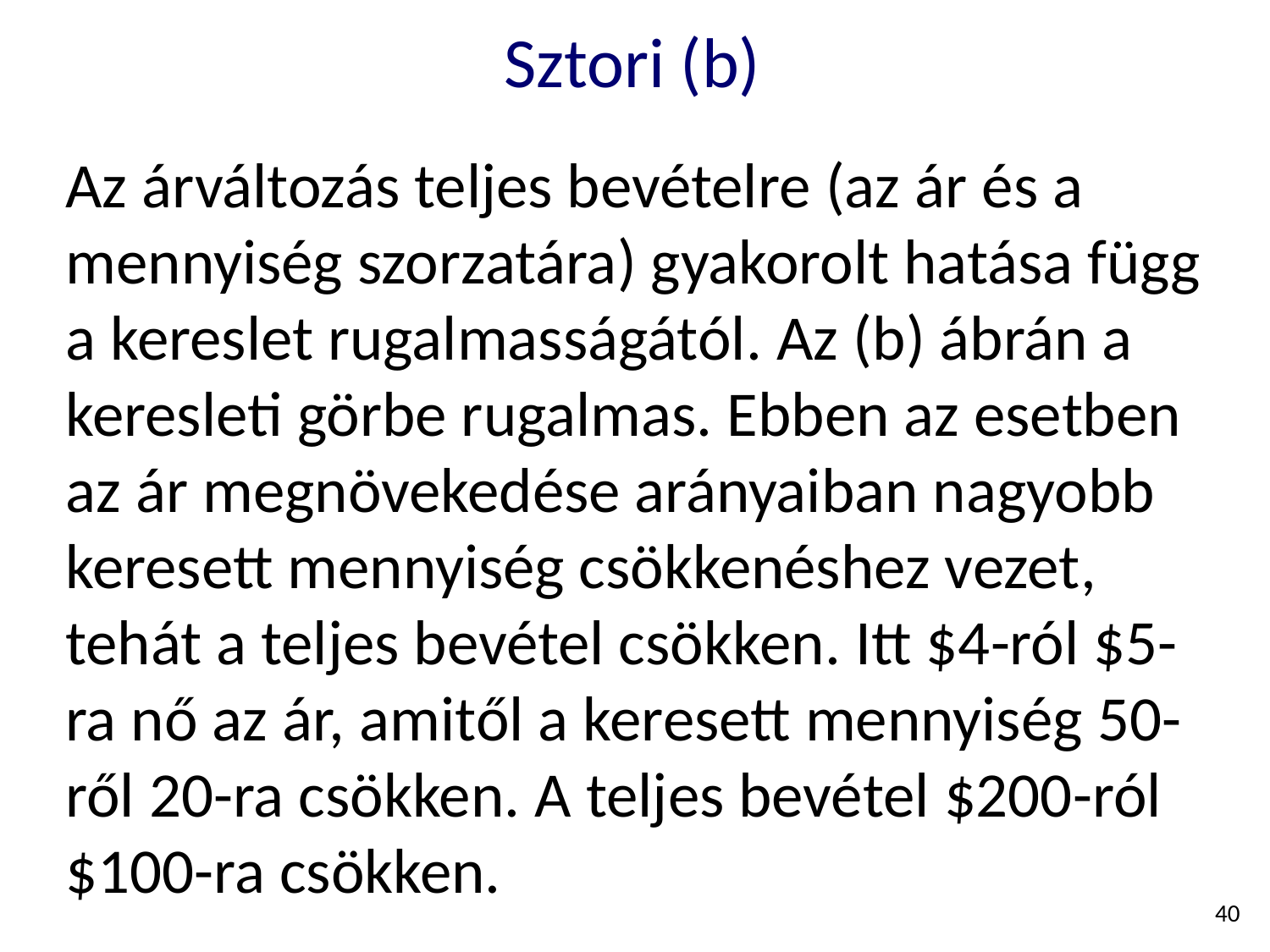

# Sztori (b)
Az árváltozás teljes bevételre (az ár és a mennyiség szorzatára) gyakorolt hatása függ a kereslet rugalmasságától. Az (b) ábrán a keresleti görbe rugalmas. Ebben az esetben az ár megnövekedése arányaiban nagyobb keresett mennyiség csökkenéshez vezet, tehát a teljes bevétel csökken. Itt $4-ról $5-ra nő az ár, amitől a keresett mennyiség 50-ről 20-ra csökken. A teljes bevétel $200-ról  $100-ra csökken.
40